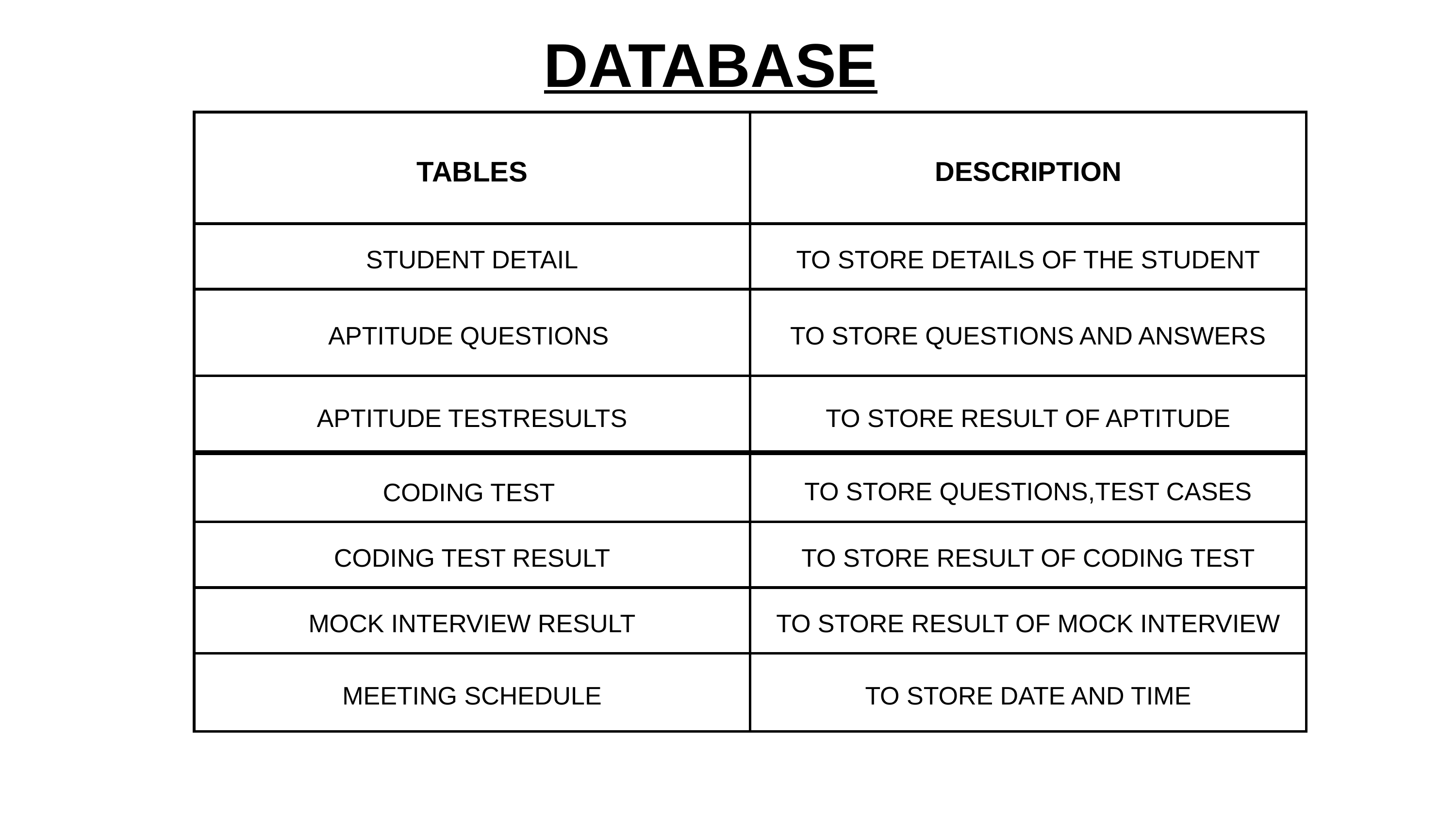

DATABASE
| TABLES | DESCRIPTION |
| --- | --- |
| STUDENT DETAIL | TO STORE DETAILS OF THE STUDENT |
| APTITUDE QUESTIONS | TO STORE QUESTIONS AND ANSWERS |
| APTITUDE TESTRESULTS | TO STORE RESULT OF APTITUDE |
| CODING TEST | TO STORE QUESTIONS,TEST CASES |
| --- | --- |
| CODING TEST RESULT | TO STORE RESULT OF CODING TEST |
| MOCK INTERVIEW RESULT | TO STORE RESULT OF MOCK INTERVIEW |
| MEETING SCHEDULE | TO STORE DATE AND TIME |